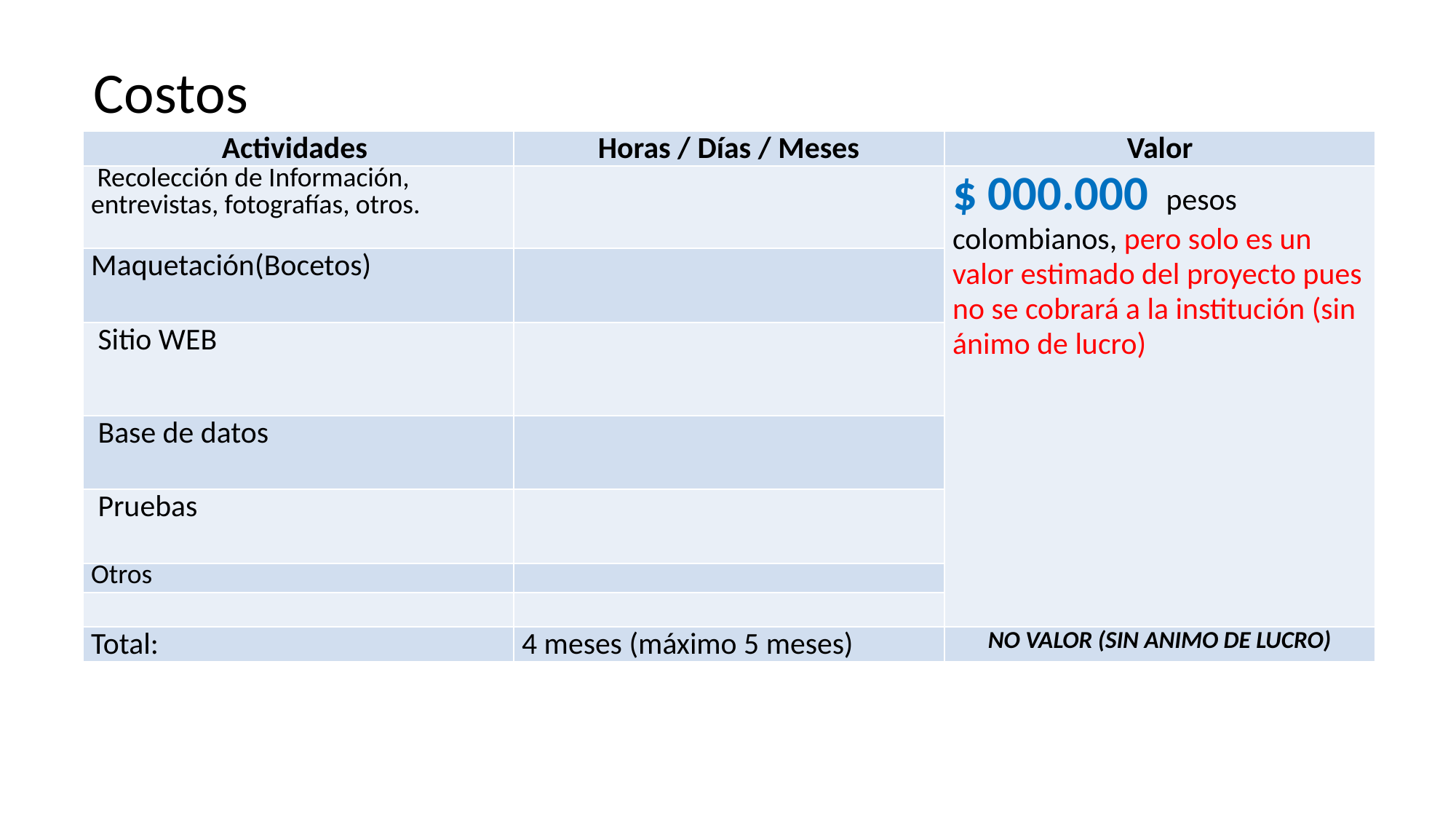

# Costos
| Actividades | Horas / Días / Meses | Valor |
| --- | --- | --- |
| Recolección de Información, entrevistas, fotografías, otros. |  | $ 000.000 pesos colombianos, pero solo es un valor estimado del proyecto pues no se cobrará a la institución (sin ánimo de lucro) |
| Maquetación(Bocetos) |  |  |
| Sitio WEB |  |  |
| Base de datos |  |  |
| Pruebas |  |  |
| Otros |  |  |
|  |  |  |
| Total: | 4 meses (máximo 5 meses) | NO VALOR (SIN ANIMO DE LUCRO) |